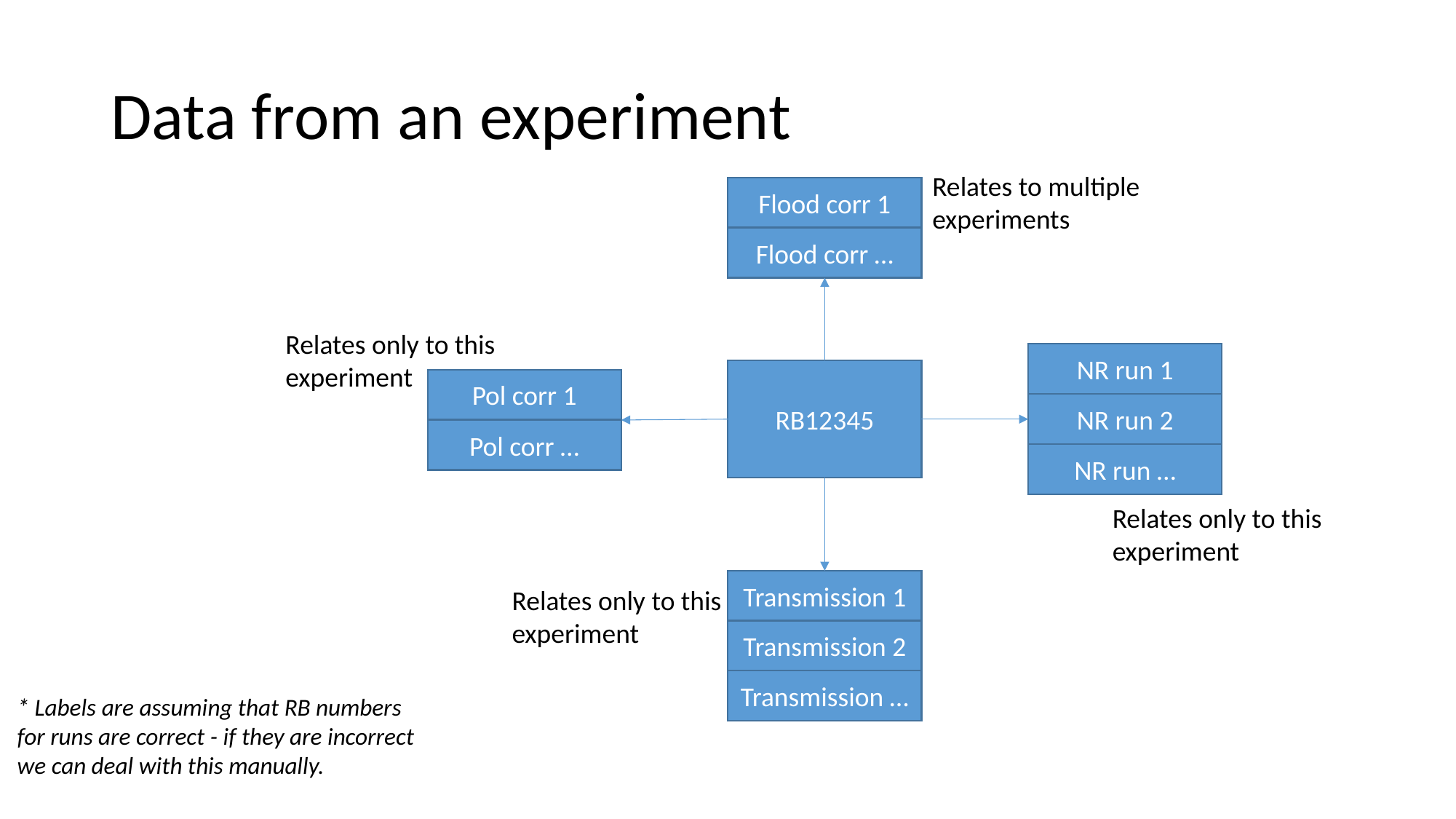

Data from an experiment
Relates to multiple experiments
Flood corr 1
Flood corr …
Relates only to this experiment
NR run 1
RB12345
Pol corr 1
NR run 2
Pol corr …
NR run …
Relates only to this experiment
Transmission 1
Relates only to this experiment
Transmission 2
Transmission …
* Labels are assuming that RB numbers for runs are correct - if they are incorrect we can deal with this manually.